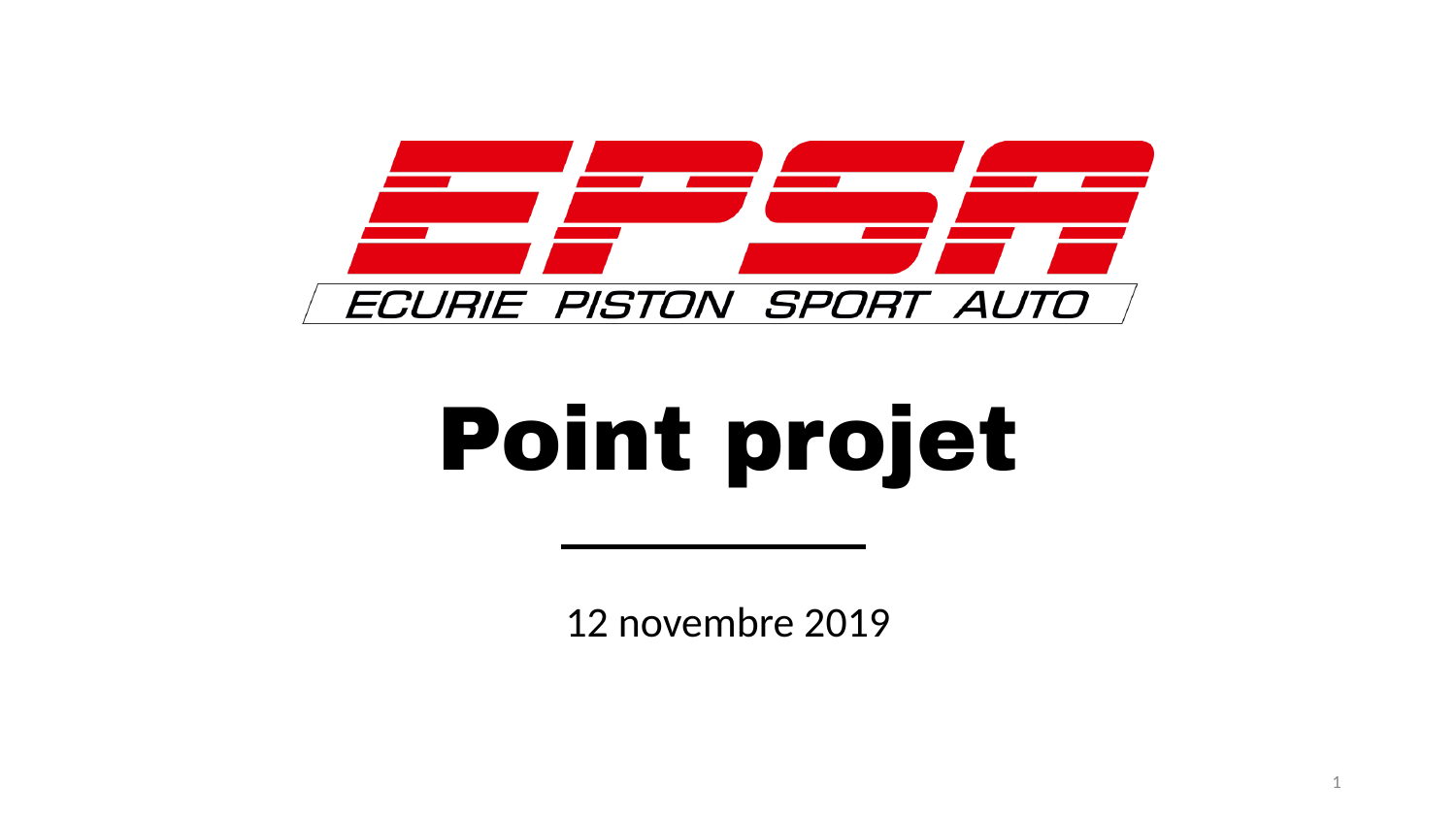

# Point projet
12 novembre 2019
1